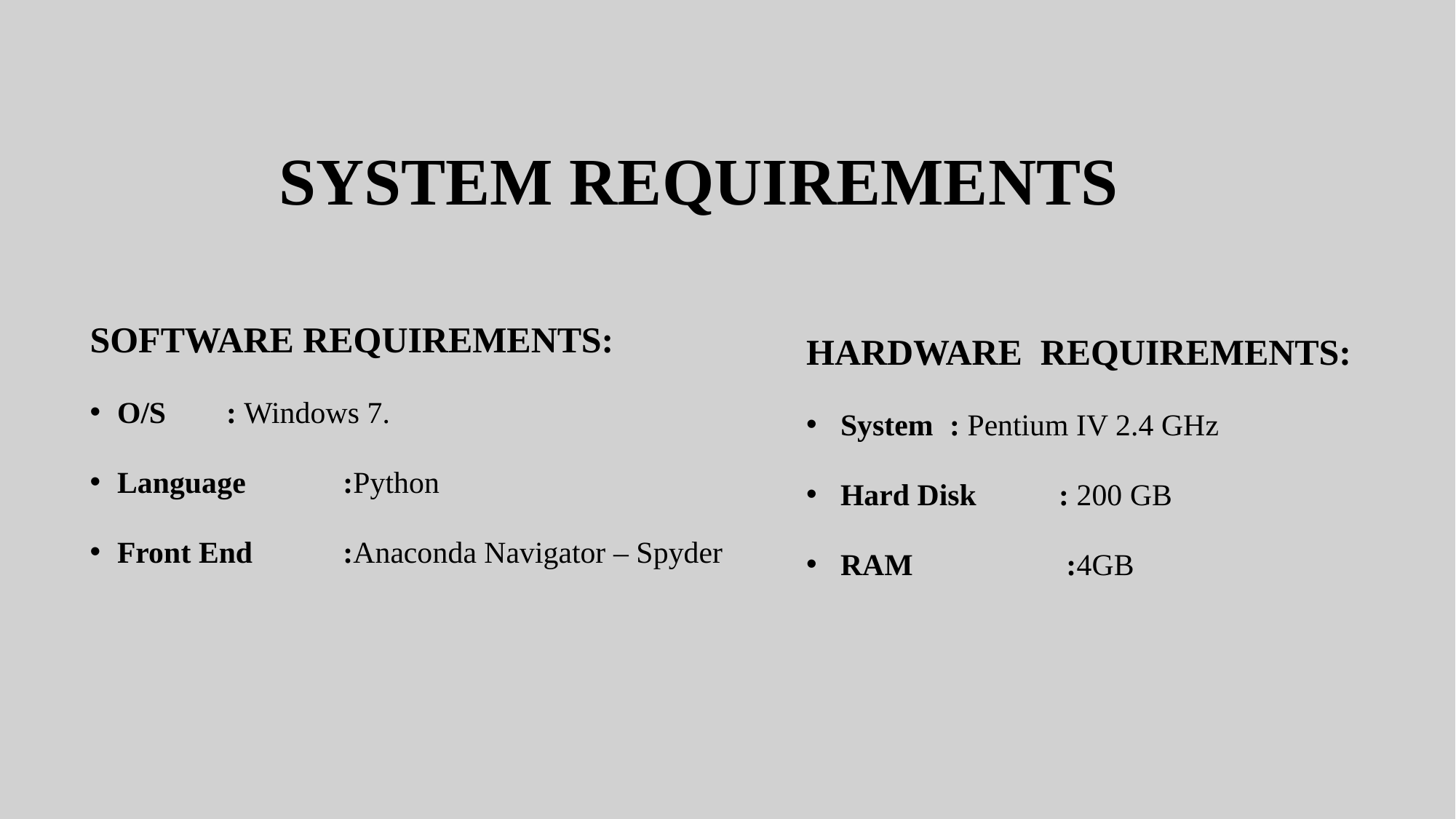

# SYSTEM REQUIREMENTS
SOFTWARE REQUIREMENTS:
O/S     	: Windows 7.
Language	 :Python
Front End 	 :Anaconda Navigator – Spyder
HARDWARE  REQUIREMENTS:
System 	: Pentium IV 2.4 GHz
Hard Disk 	: 200 GB
RAM		 :4GB